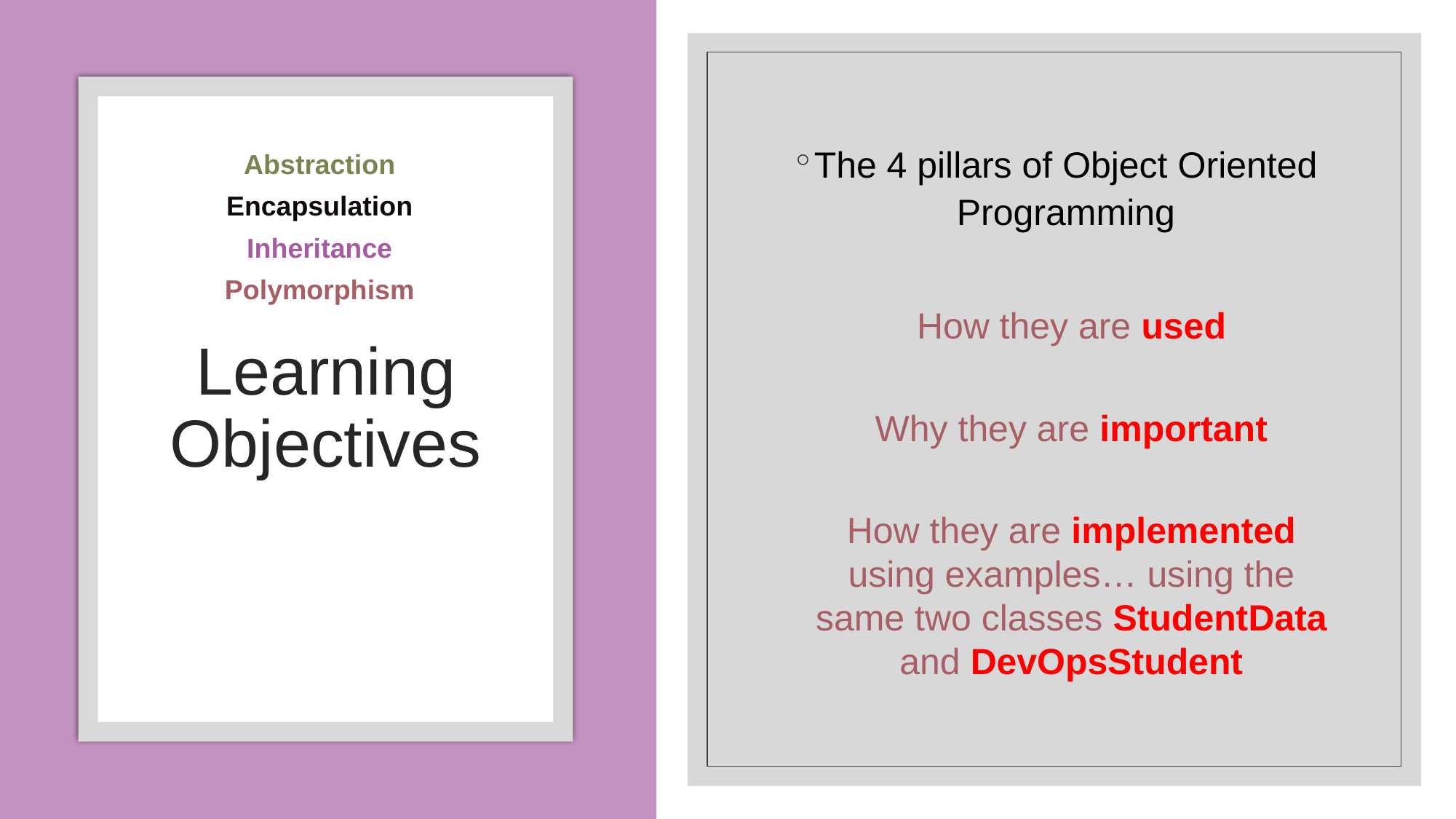

The 4 pillars of Object Oriented Programming

How they are used

Why they are important

How they are implemented using examples… using the same two classes StudentData and DevOpsStudent
# Learning Objectives
Abstraction
Encapsulation
Inheritance
Polymorphism